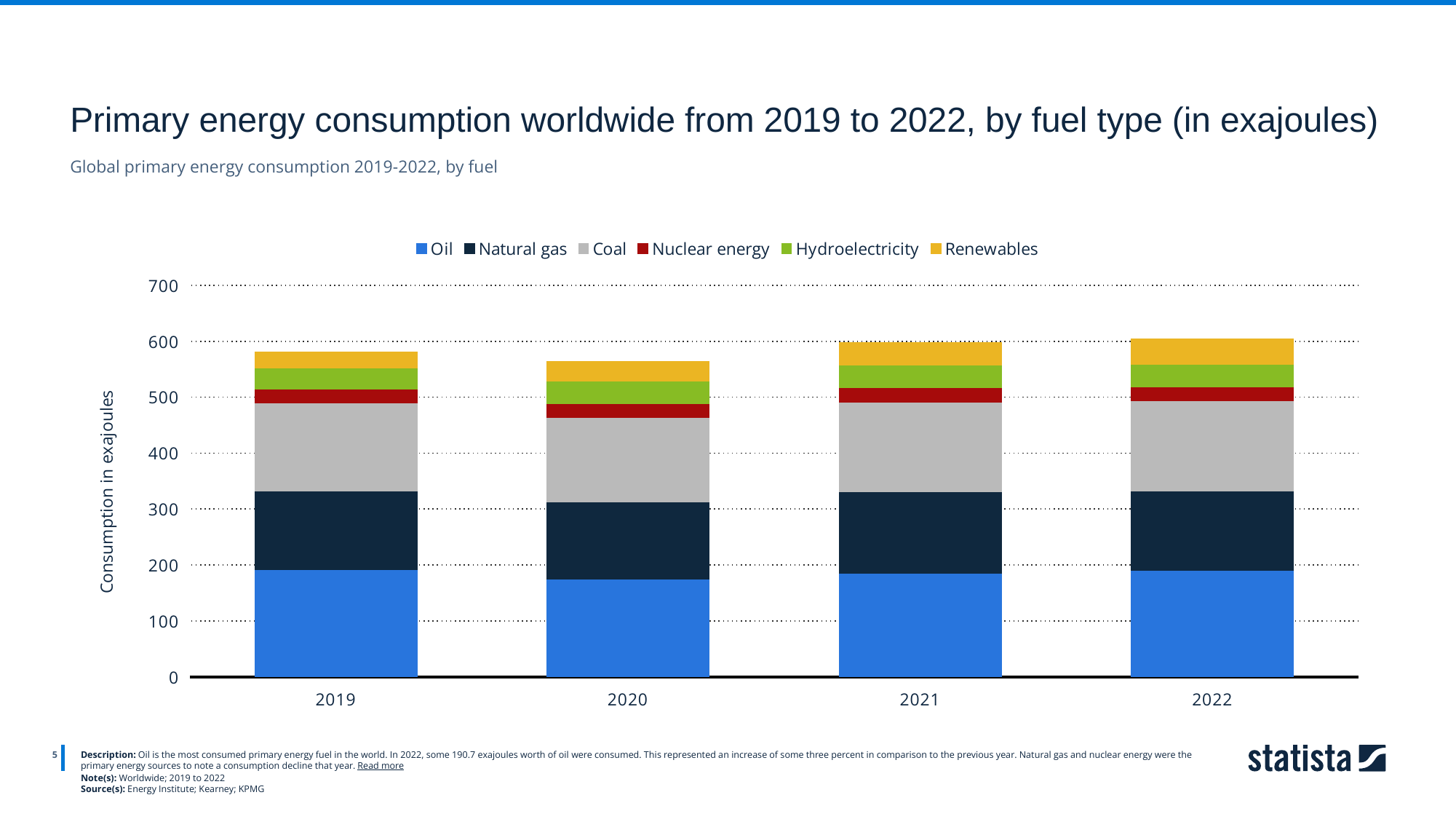

Primary energy consumption worldwide from 2019 to 2022, by fuel type (in exajoules)
Global primary energy consumption 2019-2022, by fuel

### Chart

| Category | Oil | Natural gas | Coal | Nuclear energy | Hydroelectricity | Renewables |
|---|---|---|---|---|---|---|
| 2019 | 191.89 | 140.54 | 157.64 | 24.93 | 37.69 | 28.82 |
| 2020 | 174.17 | 138.44 | 151.07 | 24.44 | 41.09 | 34.8 |
| 2021 | 184.86 | 146.41 | 160.43 | 25.33 | 40.4 | 39.97 |
| 2022 | 190.69 | 141.89 | 161.47 | 24.13 | 40.68 | 45.18 |
5
Description: Oil is the most consumed primary energy fuel in the world. In 2022, some 190.7 exajoules worth of oil were consumed. This represented an increase of some three percent in comparison to the previous year. Natural gas and nuclear energy were the primary energy sources to note a consumption decline that year. Read more
Note(s): Worldwide; 2019 to 2022
Source(s): Energy Institute; Kearney; KPMG